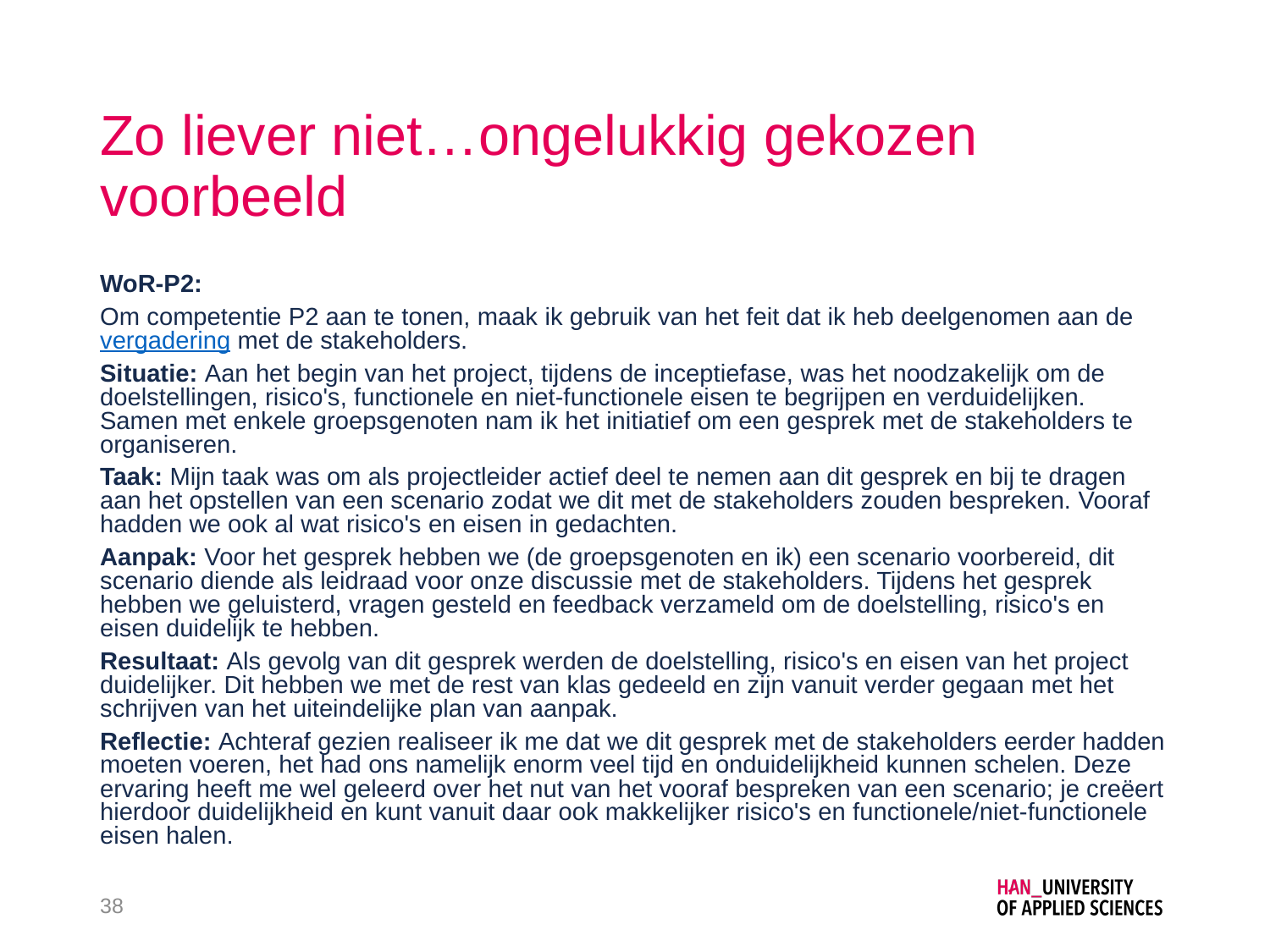

# Zo liever niet…ongelukkig gekozen voorbeeld
WoR-P2:
Om competentie P2 aan te tonen, maak ik gebruik van het feit dat ik heb deelgenomen aan de vergadering met de stakeholders.
Situatie: Aan het begin van het project, tijdens de inceptiefase, was het noodzakelijk om de doelstellingen, risico's, functionele en niet-functionele eisen te begrijpen en verduidelijken. Samen met enkele groepsgenoten nam ik het initiatief om een gesprek met de stakeholders te organiseren.
Taak: Mijn taak was om als projectleider actief deel te nemen aan dit gesprek en bij te dragen aan het opstellen van een scenario zodat we dit met de stakeholders zouden bespreken. Vooraf hadden we ook al wat risico's en eisen in gedachten.
Aanpak: Voor het gesprek hebben we (de groepsgenoten en ik) een scenario voorbereid, dit scenario diende als leidraad voor onze discussie met de stakeholders. Tijdens het gesprek hebben we geluisterd, vragen gesteld en feedback verzameld om de doelstelling, risico's en eisen duidelijk te hebben.
Resultaat: Als gevolg van dit gesprek werden de doelstelling, risico's en eisen van het project duidelijker. Dit hebben we met de rest van klas gedeeld en zijn vanuit verder gegaan met het schrijven van het uiteindelijke plan van aanpak.
Reflectie: Achteraf gezien realiseer ik me dat we dit gesprek met de stakeholders eerder hadden moeten voeren, het had ons namelijk enorm veel tijd en onduidelijkheid kunnen schelen. Deze ervaring heeft me wel geleerd over het nut van het vooraf bespreken van een scenario; je creëert hierdoor duidelijkheid en kunt vanuit daar ook makkelijker risico's en functionele/niet-functionele eisen halen.

38